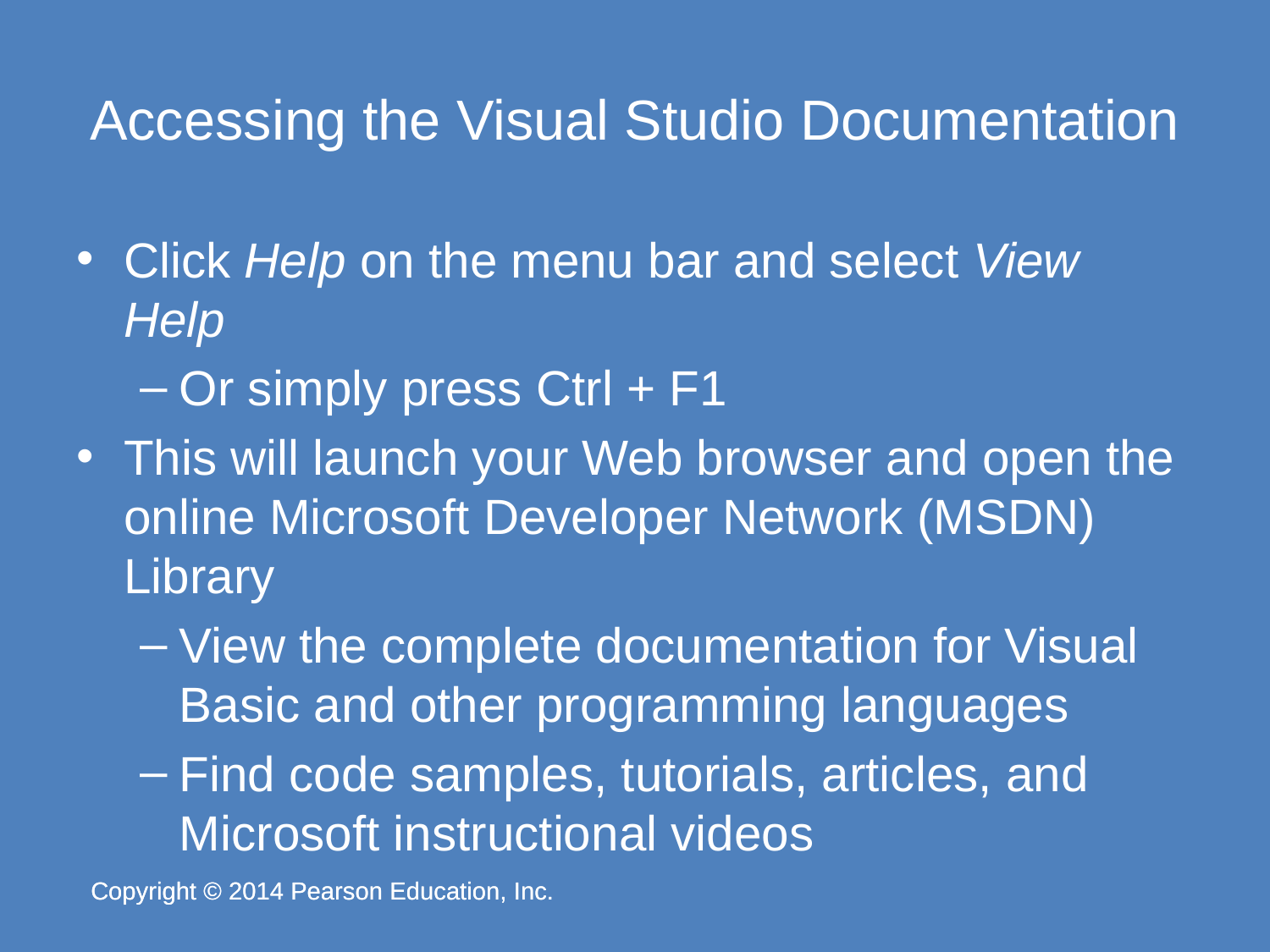

# Accessing the Visual Studio Documentation
Click Help on the menu bar and select View Help
Or simply press Ctrl + F1
This will launch your Web browser and open the online Microsoft Developer Network (MSDN) Library
View the complete documentation for Visual Basic and other programming languages
Find code samples, tutorials, articles, and Microsoft instructional videos